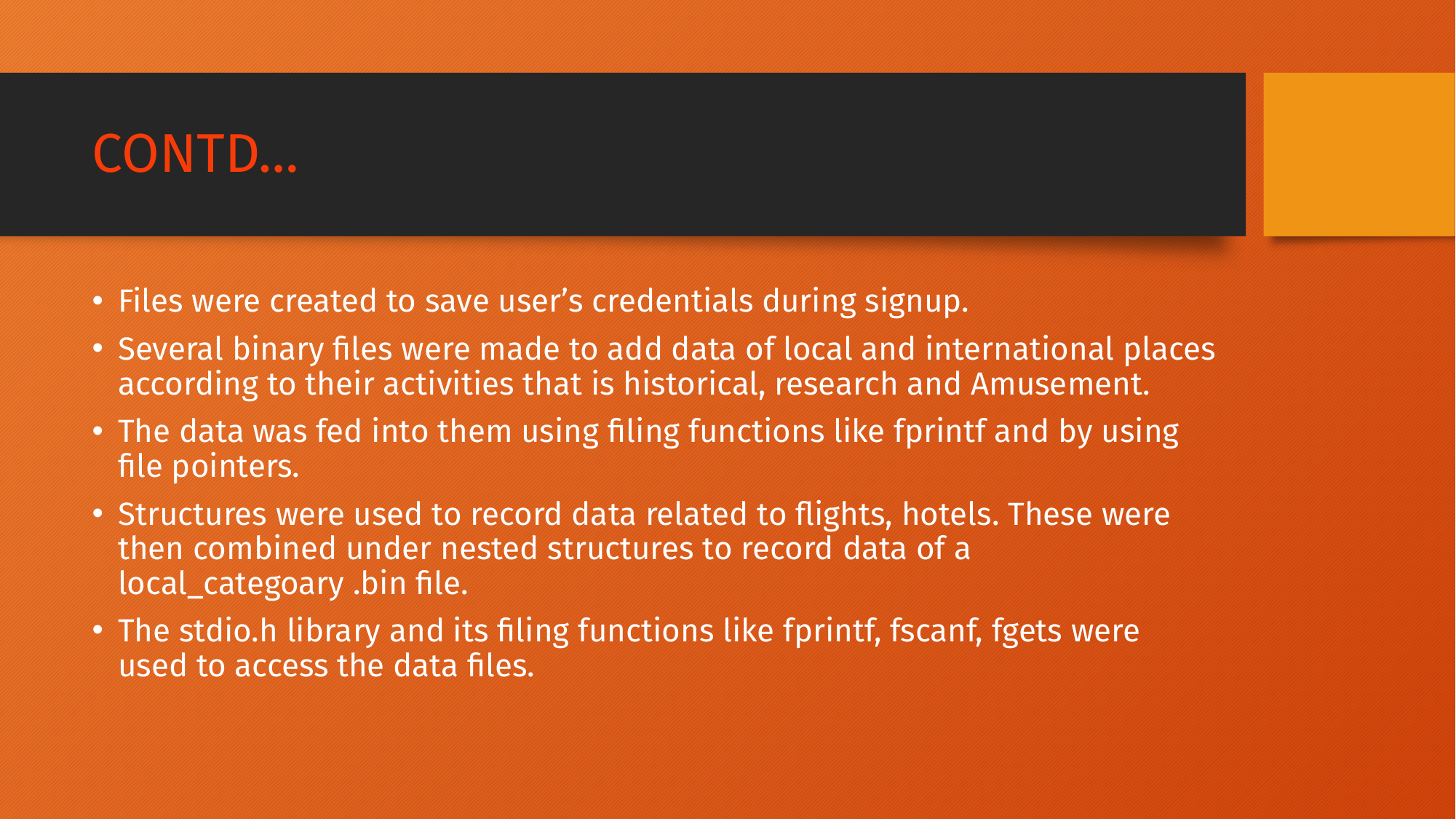

# CONTD…
Files were created to save user’s credentials during signup.
Several binary files were made to add data of local and international places according to their activities that is historical, research and Amusement.
The data was fed into them using filing functions like fprintf and by using file pointers.
Structures were used to record data related to flights, hotels. These were then combined under nested structures to record data of a local_categoary .bin file.
The stdio.h library and its filing functions like fprintf, fscanf, fgets were used to access the data files.